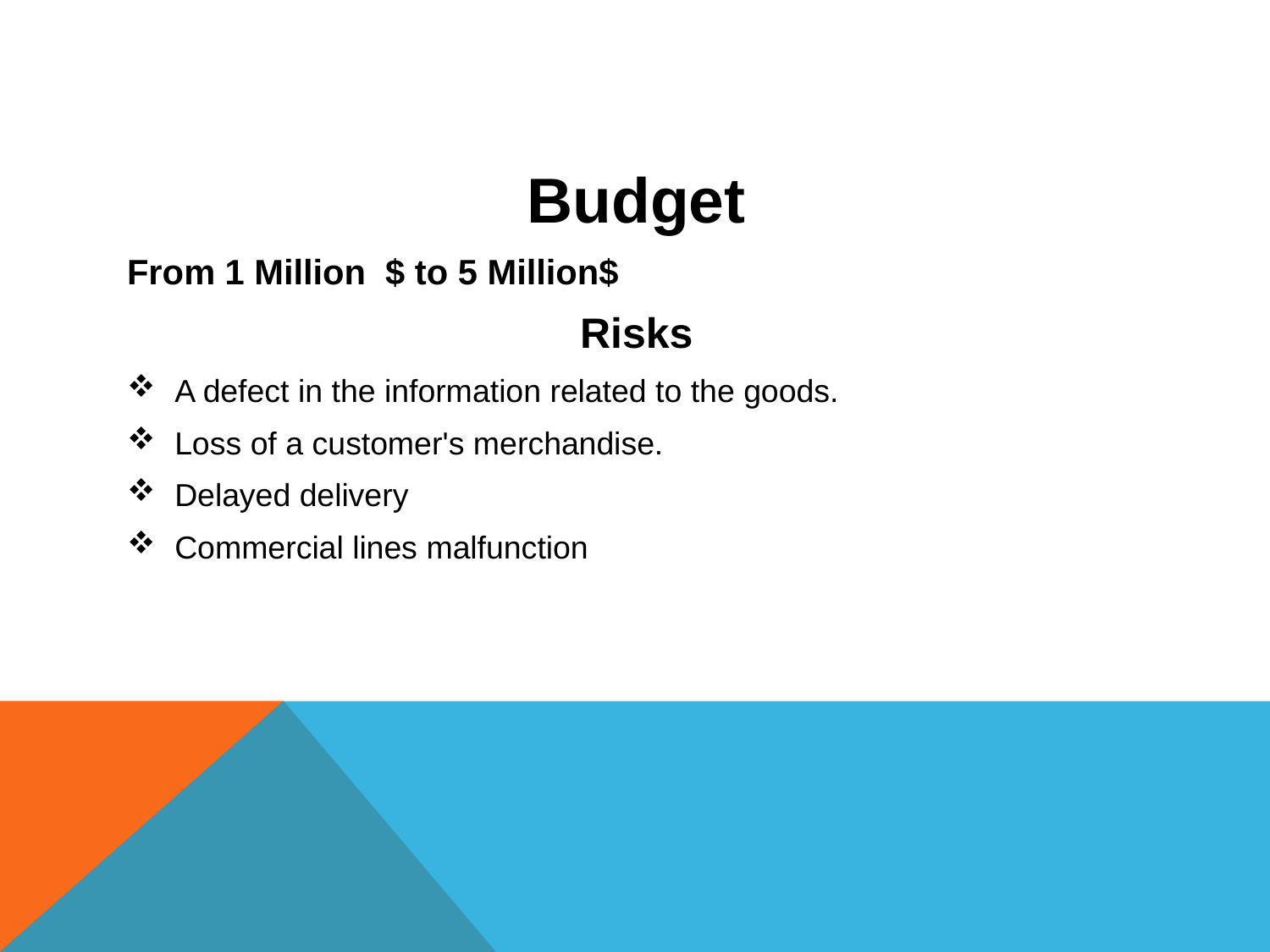

Budget
From 1 Million  $ to 5 Million$
Risks
A defect in the information related to the goods.
Loss of a customer's merchandise.
Delayed delivery
Commercial lines malfunction